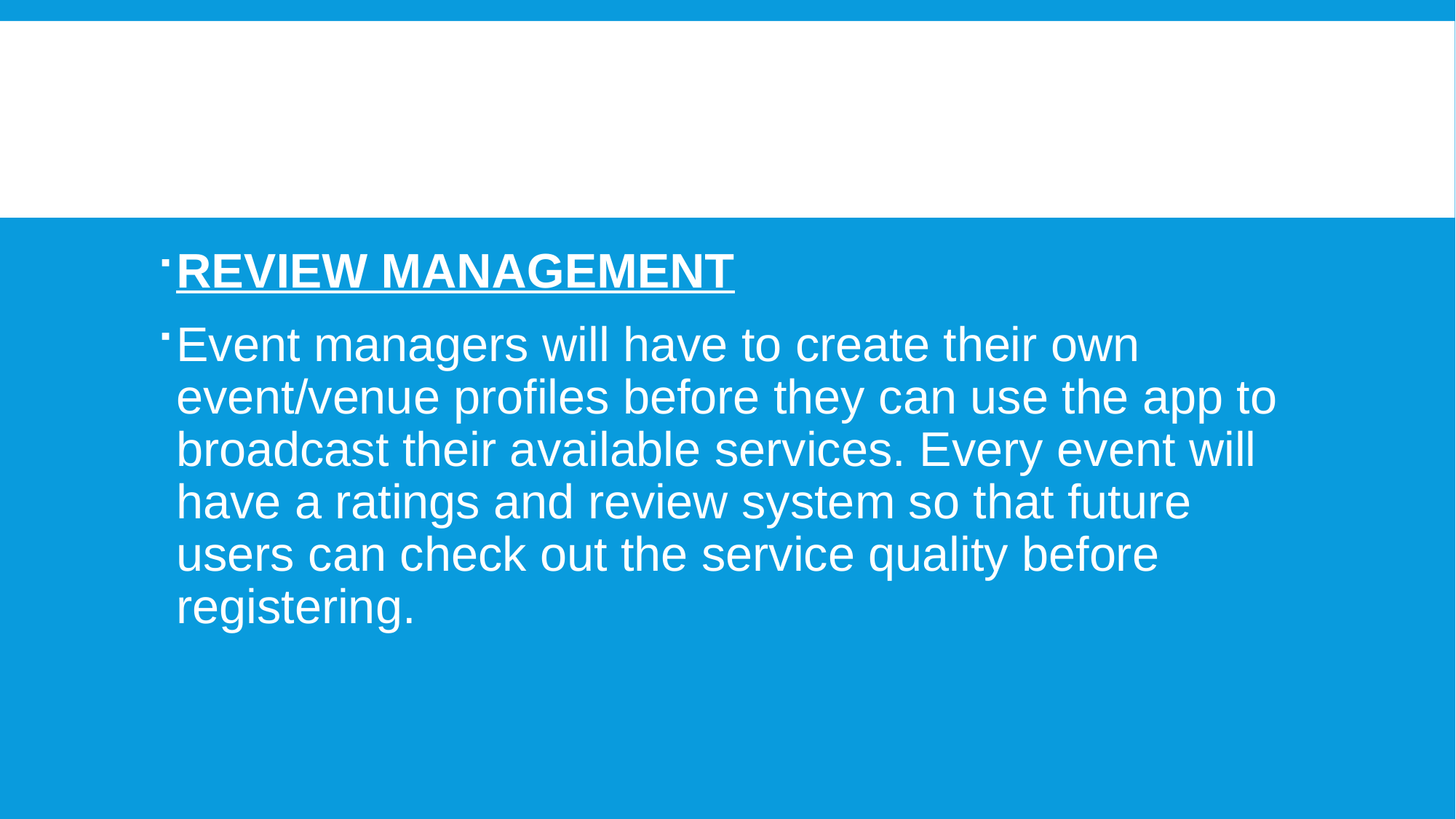

REVIEW MANAGEMENT
Event managers will have to create their own event/venue profiles before they can use the app to broadcast their available services. Every event will have a ratings and review system so that future users can check out the service quality before registering.